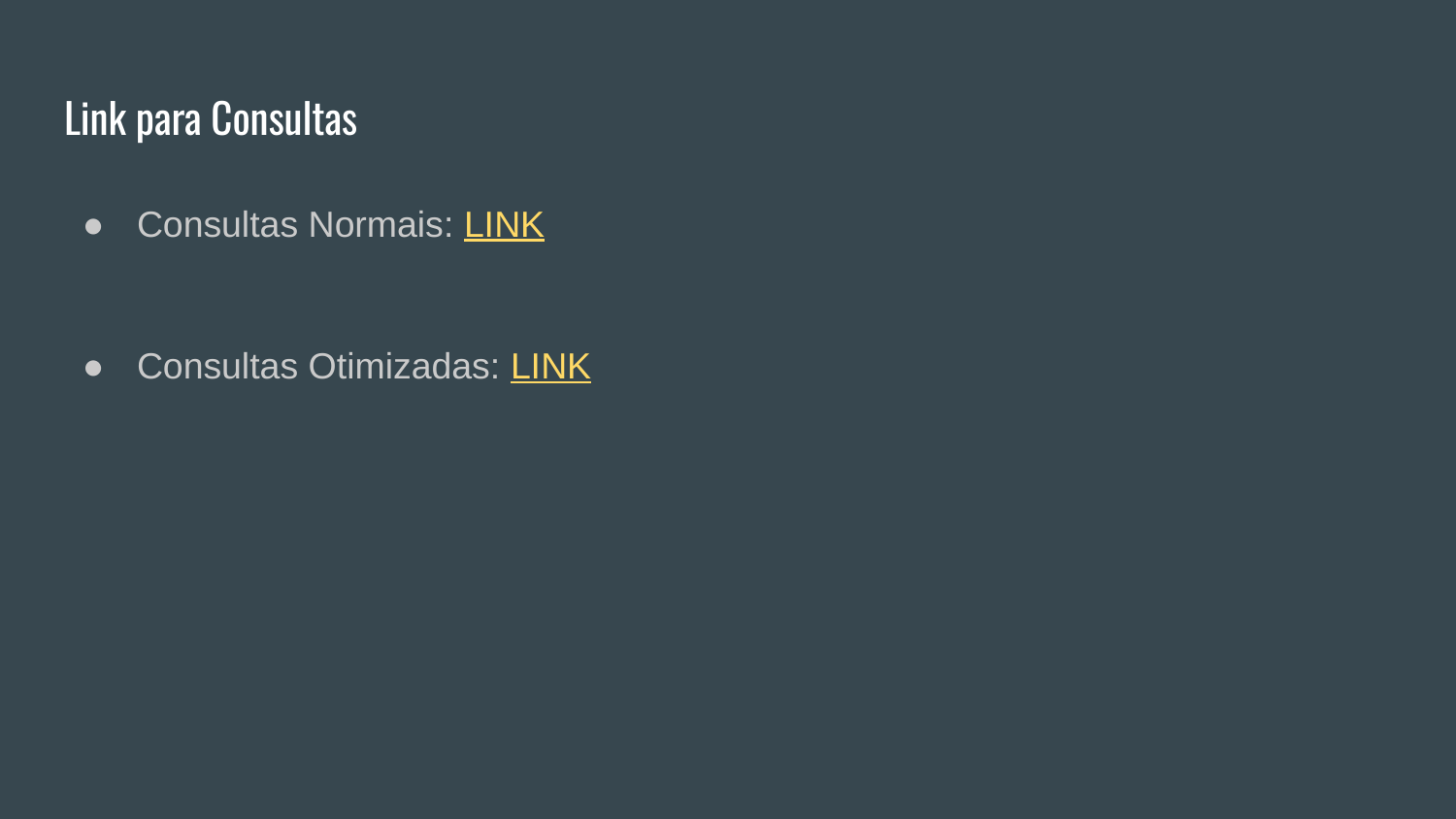

# Link para Consultas
Consultas Normais: LINK

Consultas Otimizadas: LINK